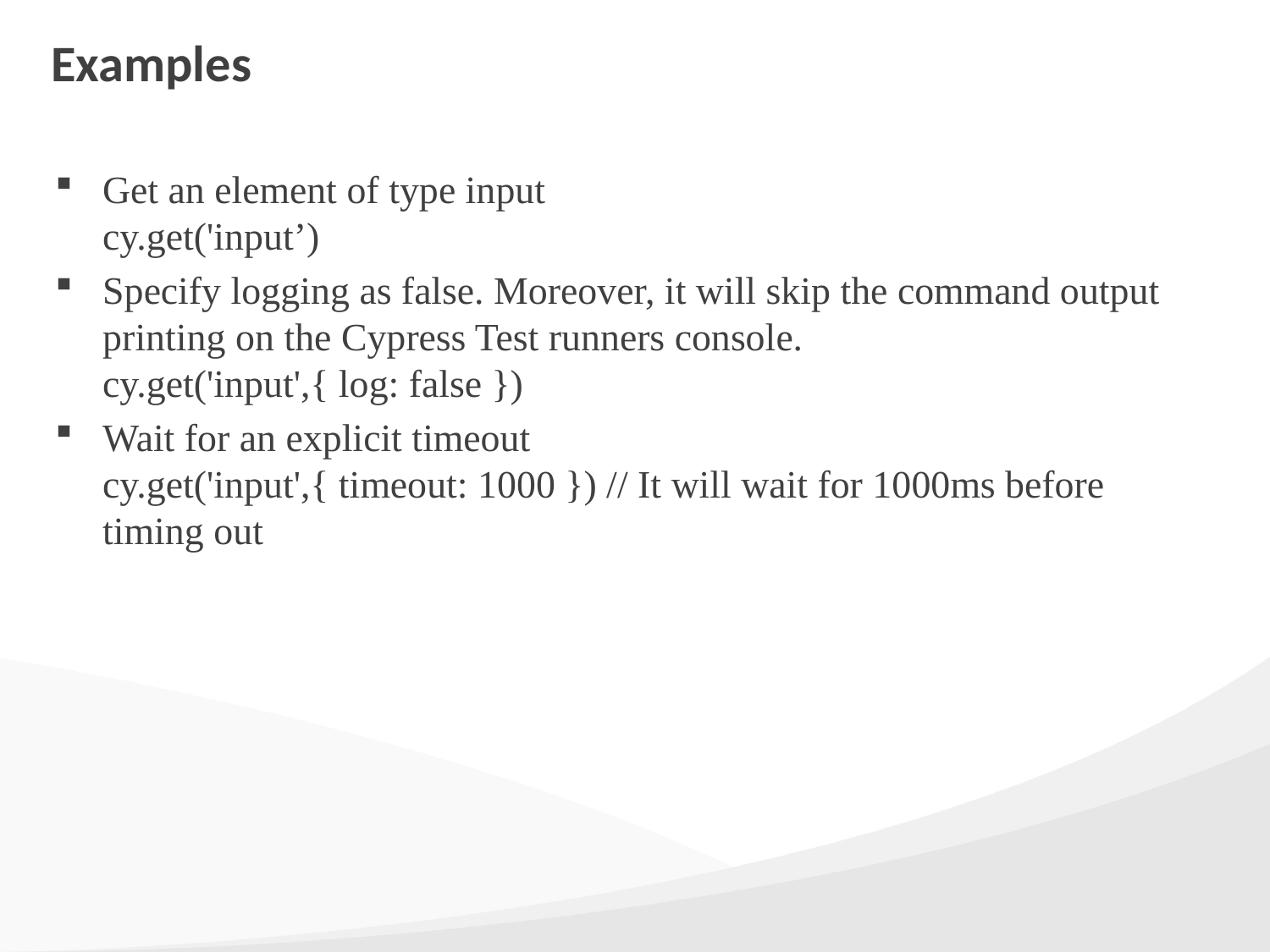

# Examples
Get an element of type input
cy.get('input’)
Specify logging as false. Moreover, it will skip the command output printing on the Cypress Test runners console.
cy.get('input',{ log: false })
Wait for an explicit timeout
cy.get('input',{ timeout: 1000 }) // It will wait for 1000ms before timing out